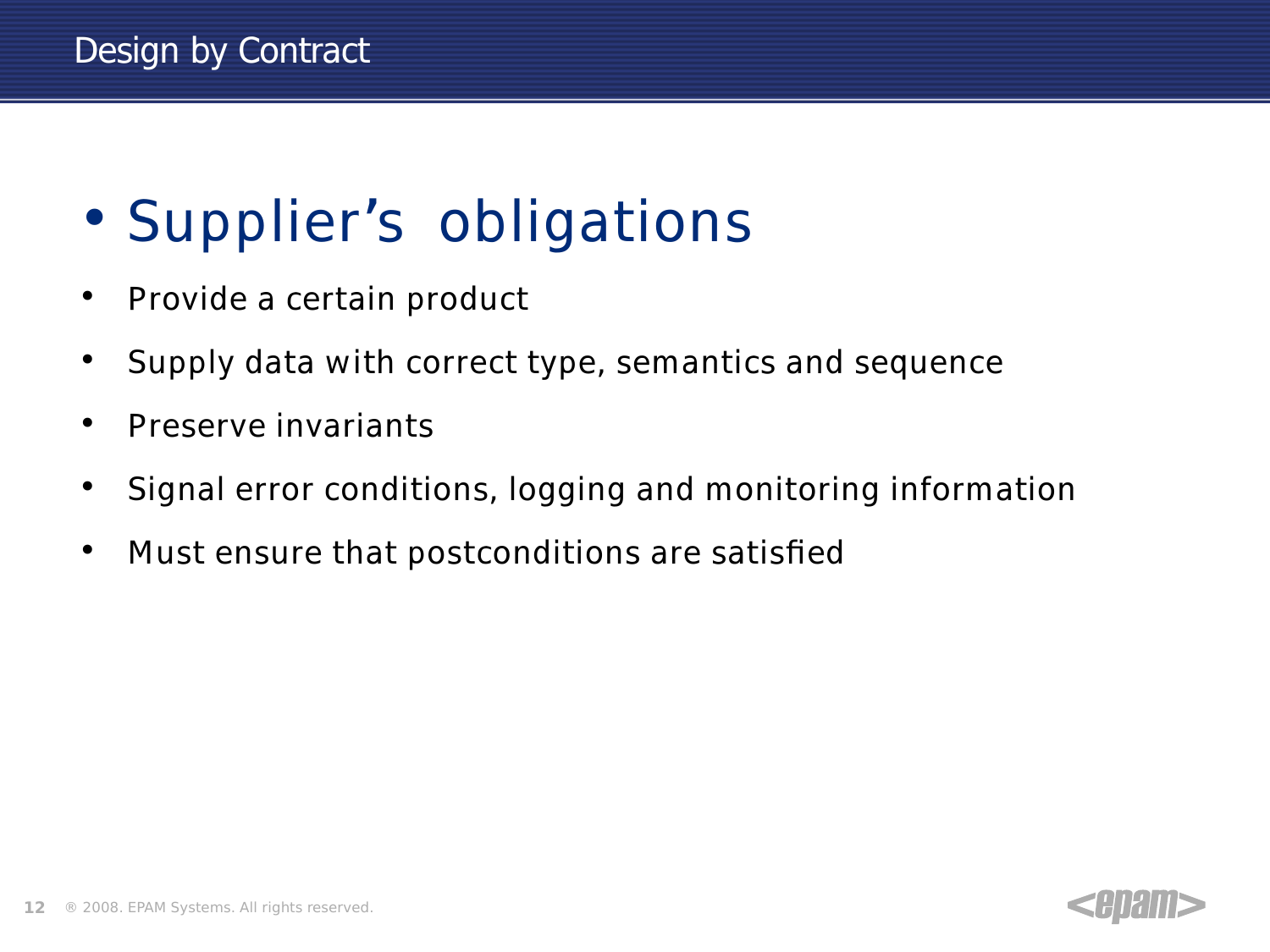

# Design by Contract
Supplier’s  obligations
Provide a certain product
Supply data with correct type, semantics and sequence
Preserve invariants
Signal error conditions, logging and monitoring information
Must ensure that postconditions are satisfied

12